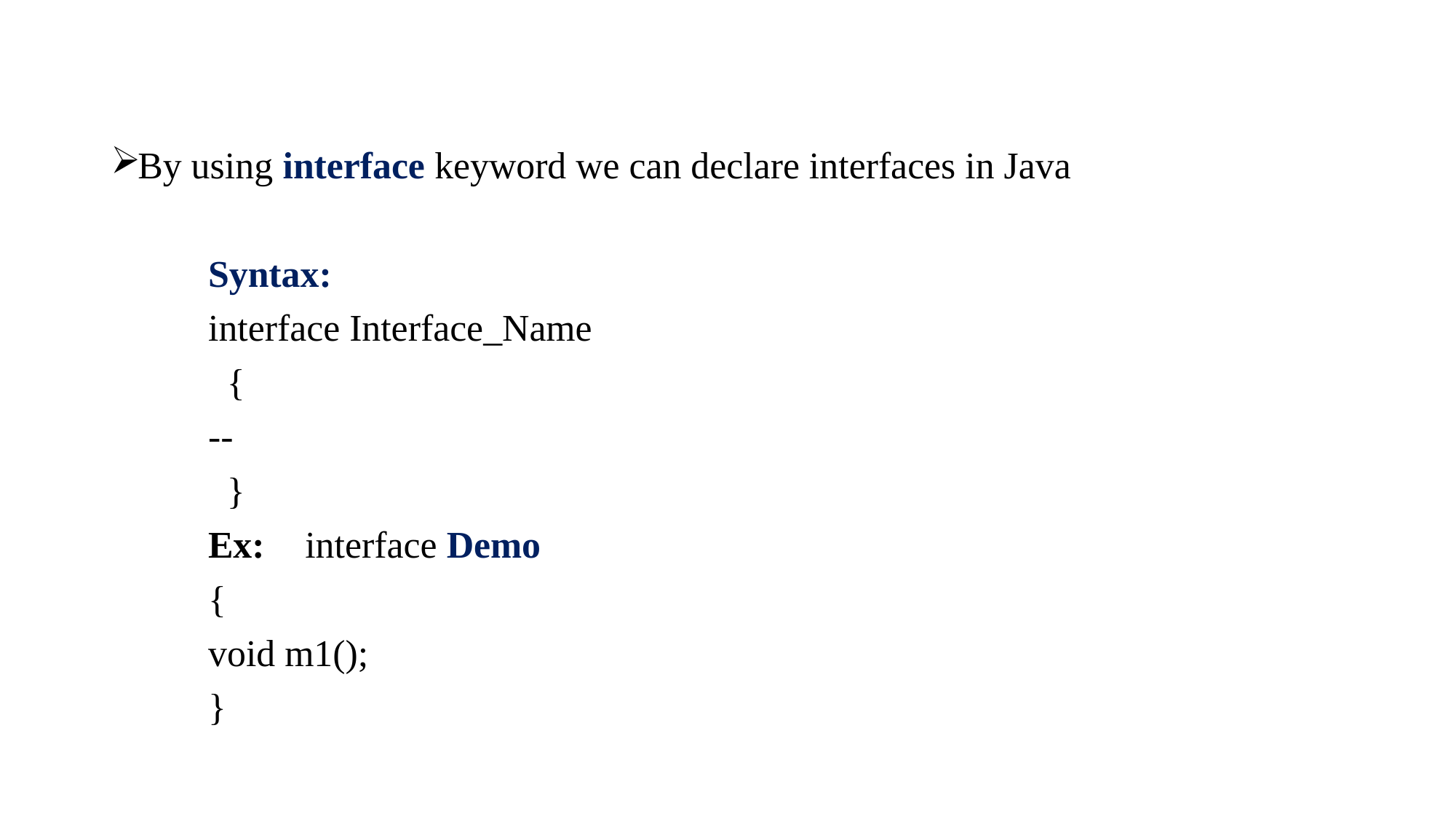

By using interface keyword we can declare interfaces in Java

	Syntax:
		interface Interface_Name
		  {
			--
		  }
	Ex: 	interface Demo
      		{
			void m1();
		}